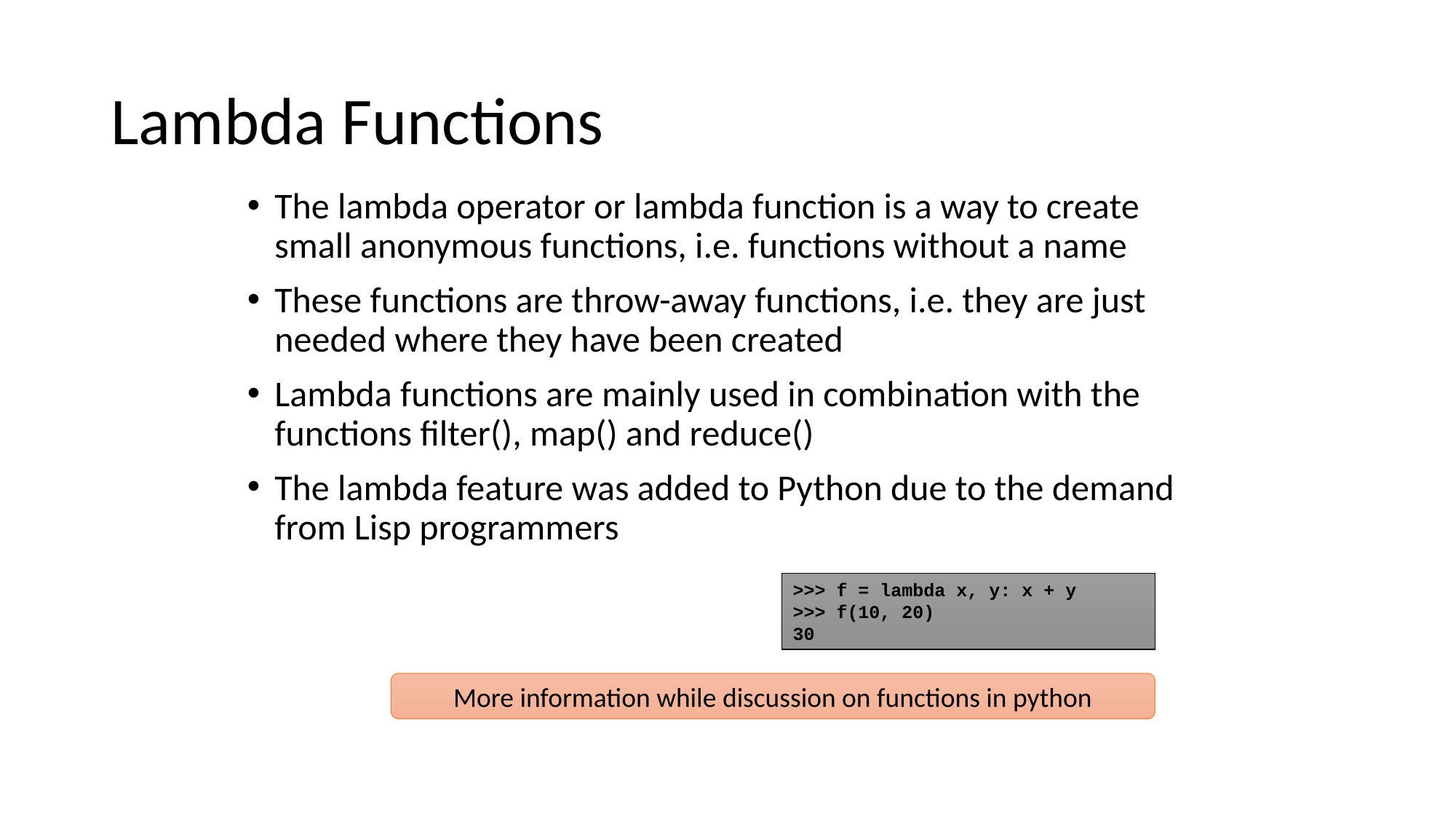

# Lambda Functions
The lambda operator or lambda function is a way to create small anonymous functions, i.e. functions without a name
These functions are throw-away functions, i.e. they are just needed where they have been created
Lambda functions are mainly used in combination with the functions filter(), map() and reduce()
The lambda feature was added to Python due to the demand from Lisp programmers
>>> f = lambda x, y: x + y
>>> f(10, 20)
30
More information while discussion on functions in python